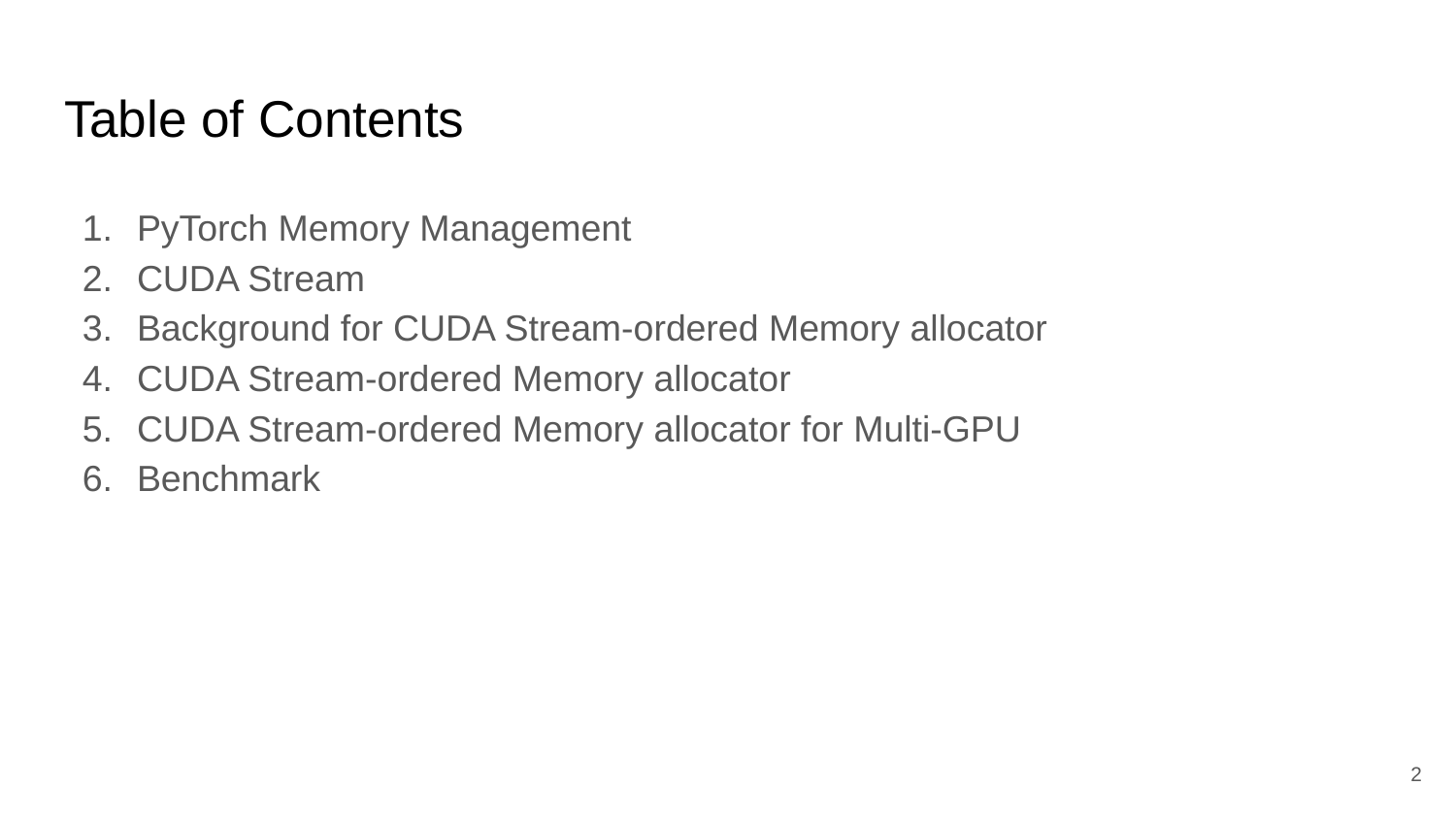

# Table of Contents
PyTorch Memory Management
CUDA Stream
Background for CUDA Stream-ordered Memory allocator
CUDA Stream-ordered Memory allocator
CUDA Stream-ordered Memory allocator for Multi-GPU
Benchmark
2